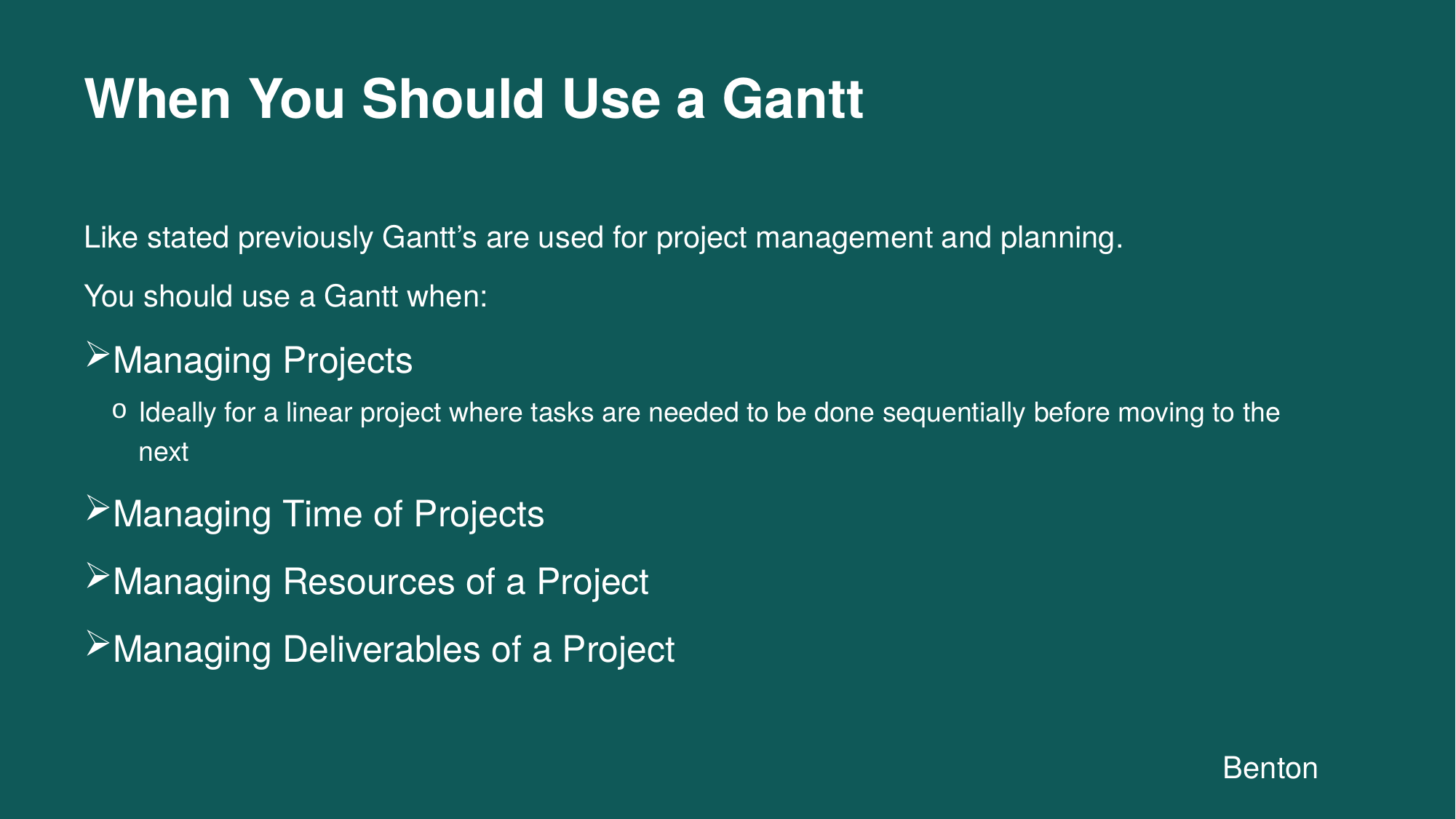

# When You Should Use a Gantt
Like stated previously Gantt’s are used for project management and planning.
You should use a Gantt when:
Managing Projects
Ideally for a linear project where tasks are needed to be done sequentially before moving to the next
Managing Time of Projects
Managing Resources of a Project
Managing Deliverables of a Project

Benton